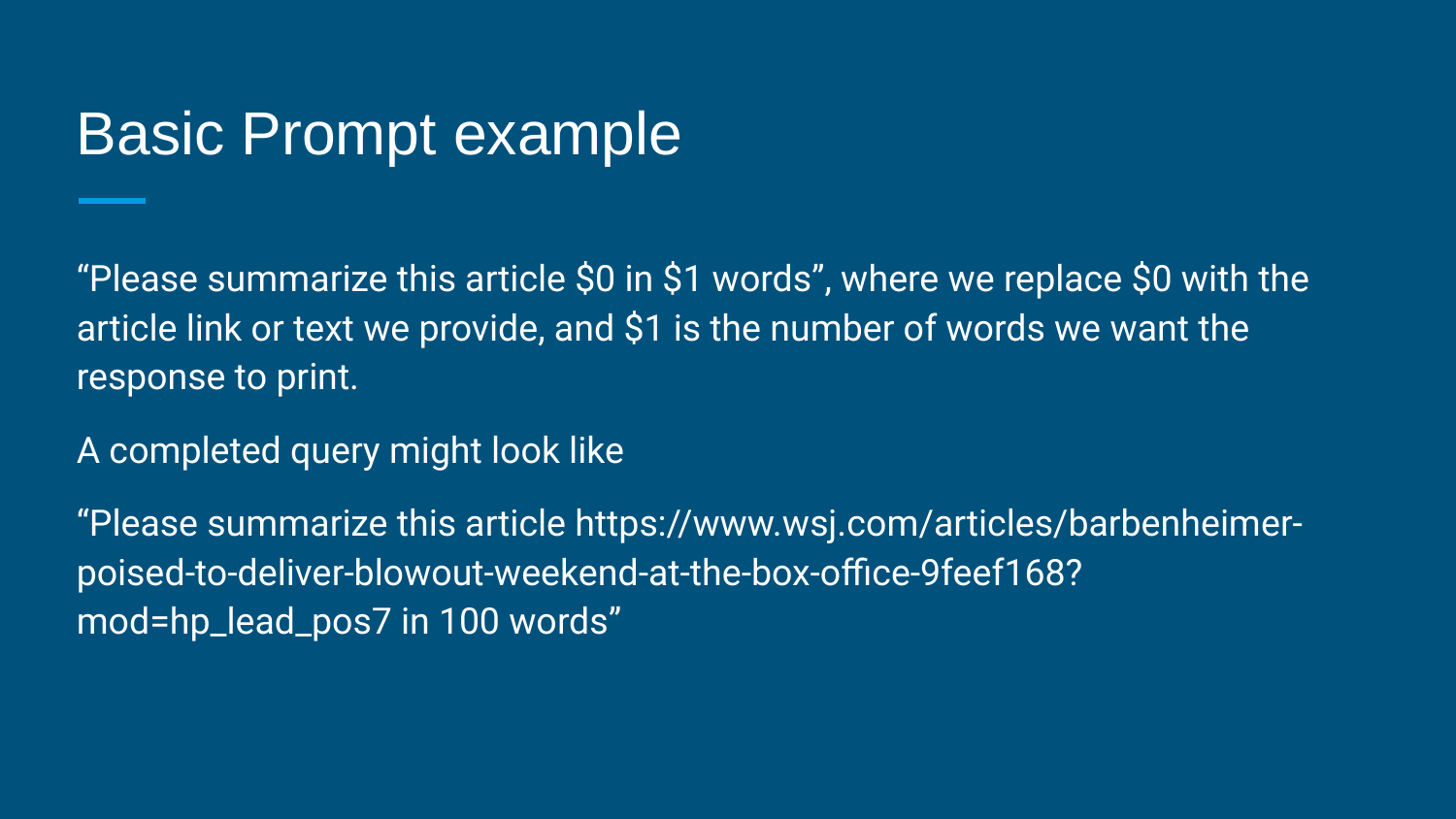

# Basic Prompt example
“Please summarize this article $0 in $1 words”, where we replace $0 with the article link or text we provide, and $1 is the number of words we want the response to print.
A completed query might look like
“Please summarize this article https://www.wsj.com/articles/barbenheimer-poised-to-deliver-blowout-weekend-at-the-box-office-9feef168?mod=hp_lead_pos7 in 100 words”